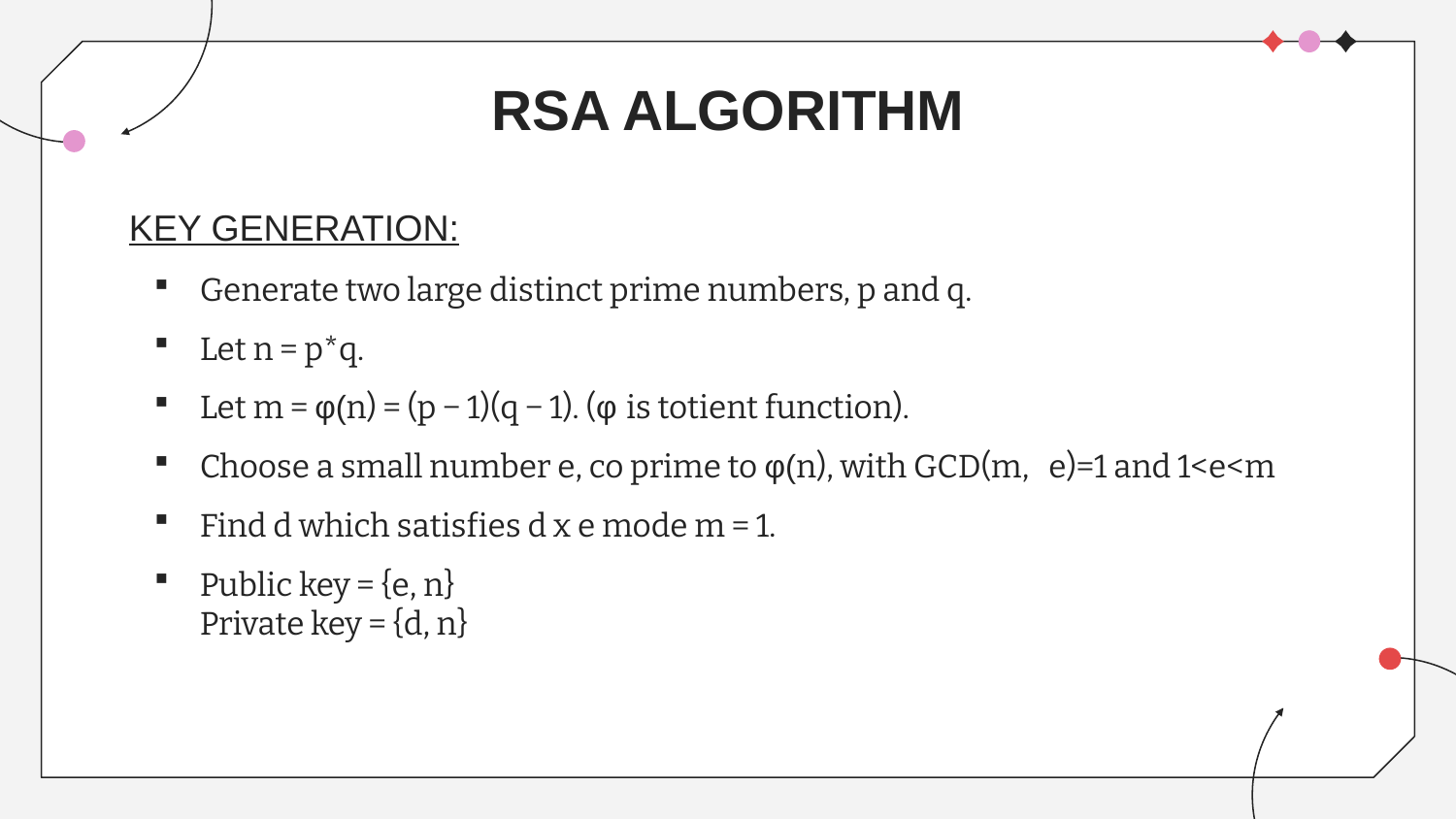

# RSA ALGORITHM
KEY GENERATION:
Generate two large distinct prime numbers, p and q.
Let n = p*q.
Let m = φ(n) = (p − 1)(q − 1). (φ is totient function).
Choose a small number e, co prime to φ(n), with GCD(m,   e)=1 and 1<e<m
Find d which satisfies d x e mode m = 1.
Public key = {e, n}
Private key = {d, n}